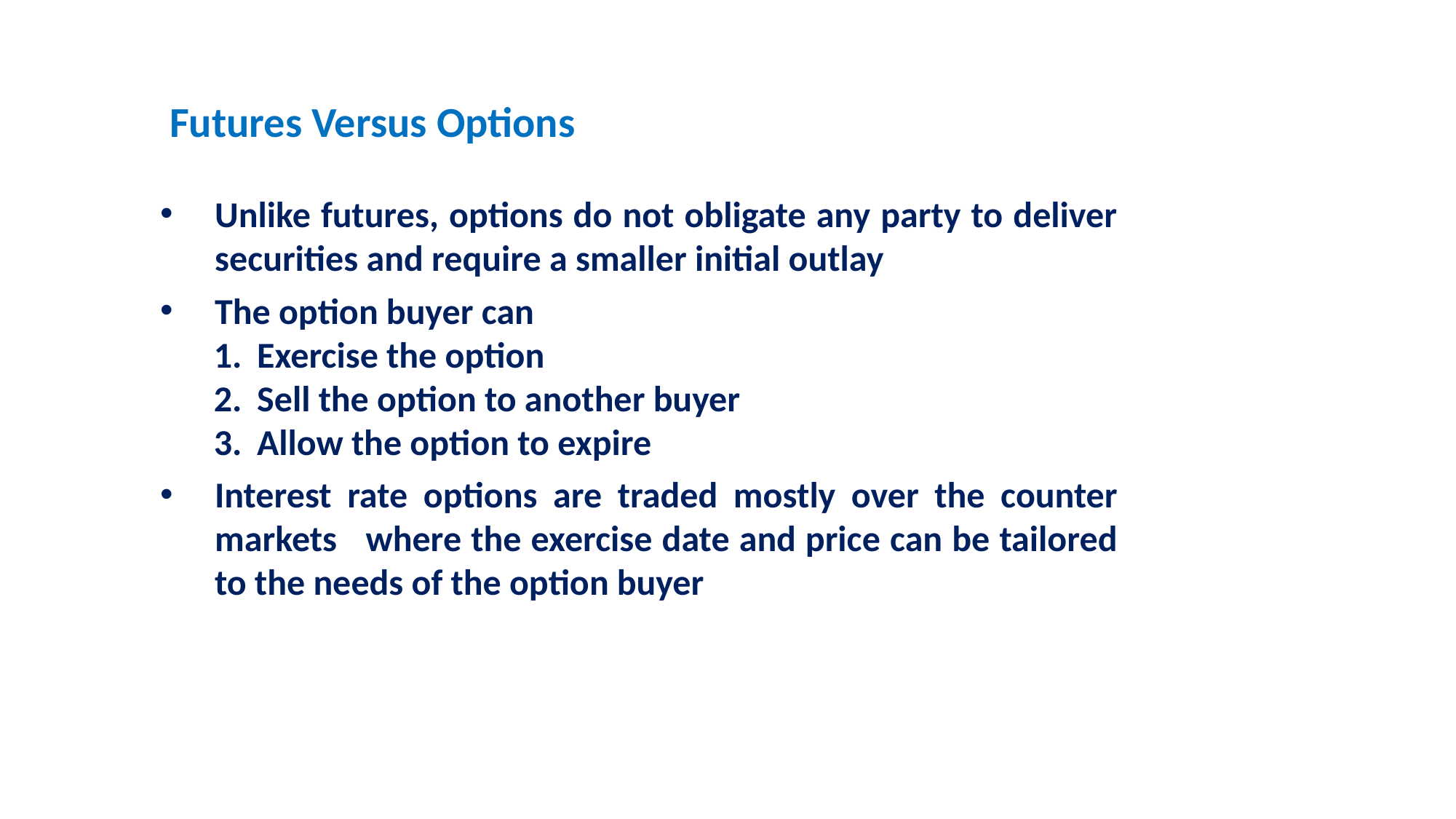

# Futures Versus Options
Unlike futures, options do not obligate any party to deliver securities and require a smaller initial outlay
The option buyer can
Exercise the option
Sell the option to another buyer
Allow the option to expire
Interest rate options are traded mostly over the counter markets   where the exercise date and price can be tailored to the needs of the option buyer